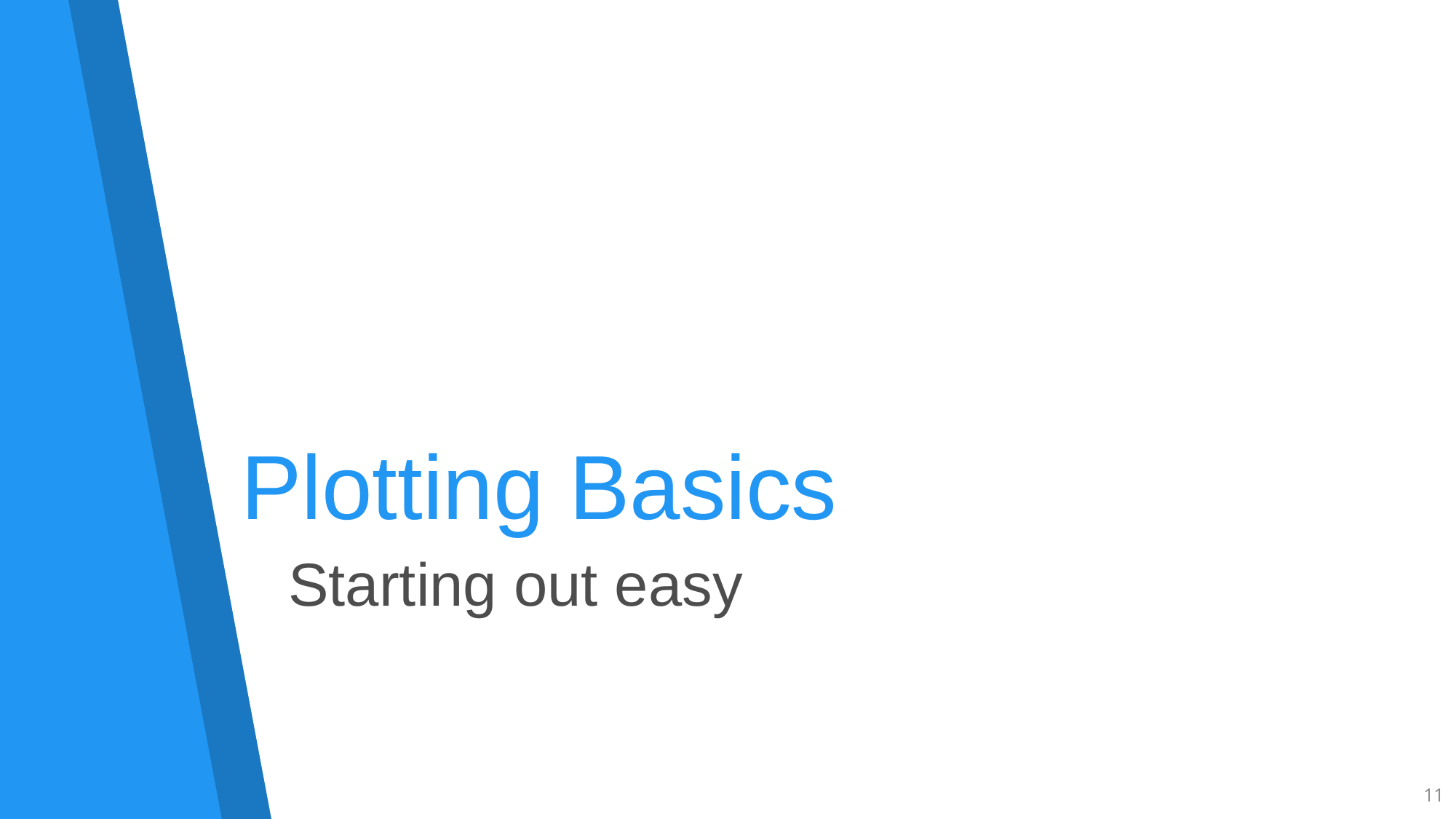

# Plotting Basics
Starting out easy
11